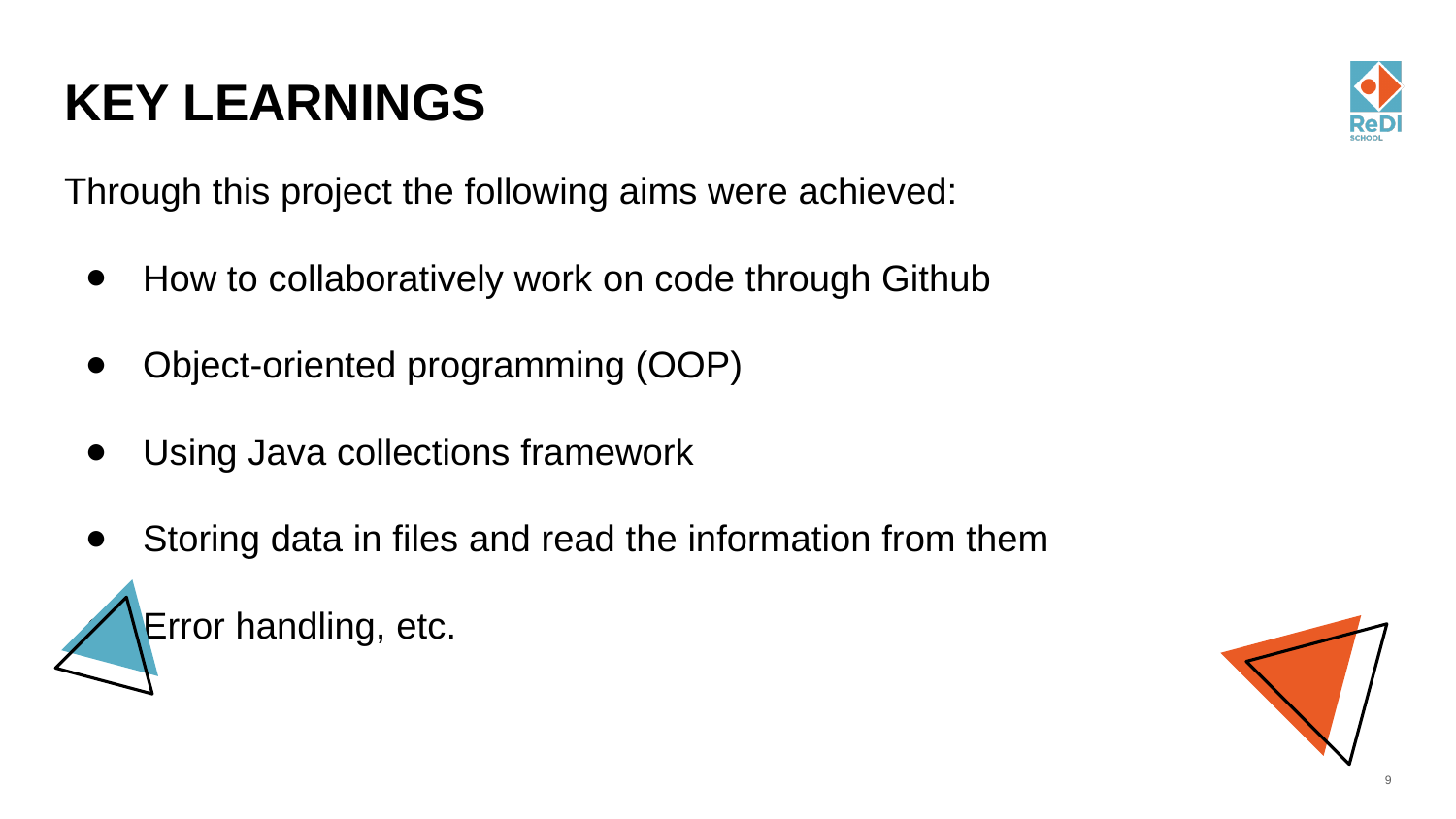

# KEY LEARNINGS
Through this project the following aims were achieved:
How to collaboratively work on code through Github
Object-oriented programming (OOP)
Using Java collections framework
Storing data in files and read the information from them
Error handling, etc.

9